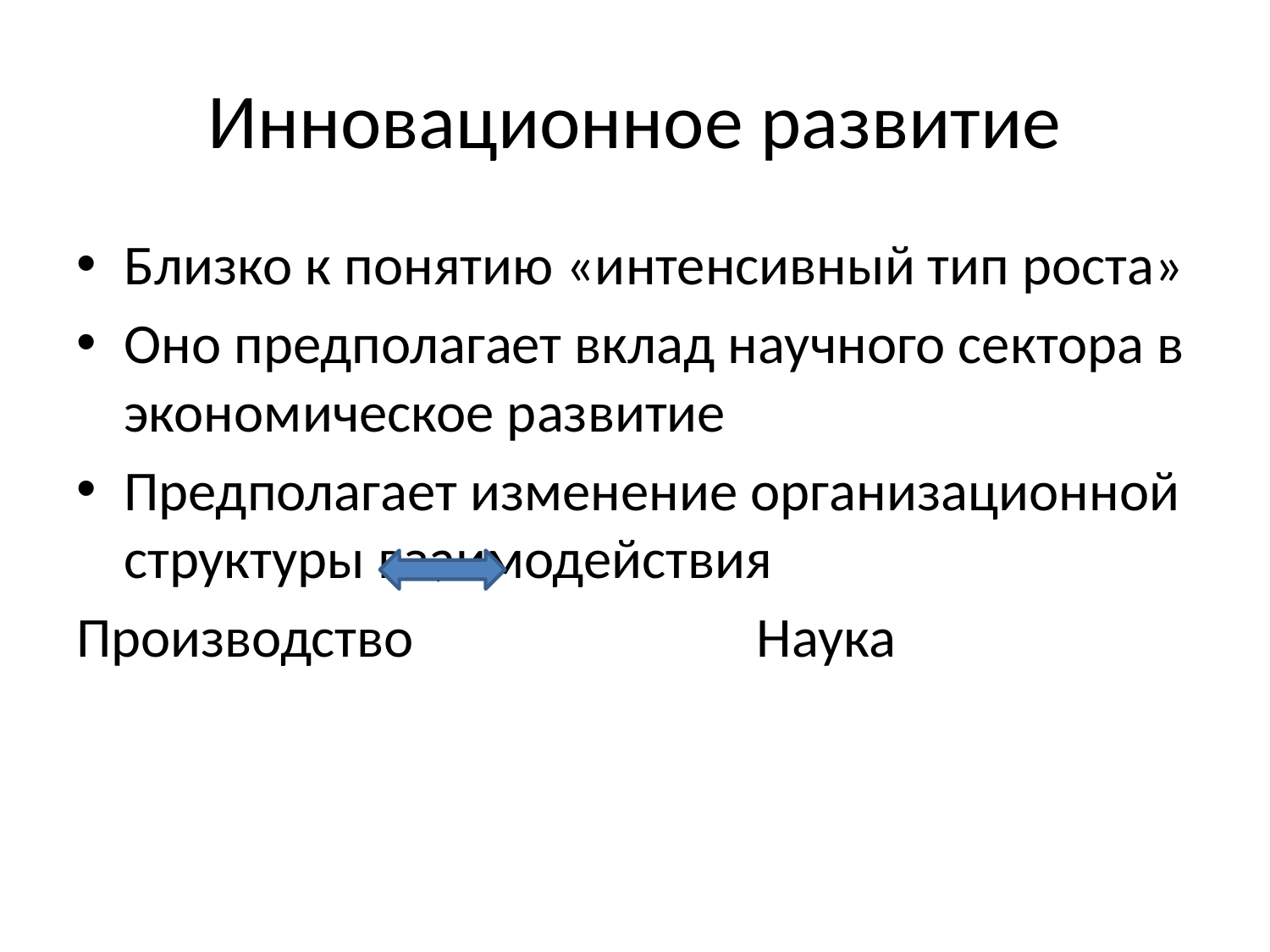

# Инновационное развитие
Близко к понятию «интенсивный тип роста»
Оно предполагает вклад научного сектора в экономическое развитие
Предполагает изменение организационной структуры взаимодействия
Производство                           Наука